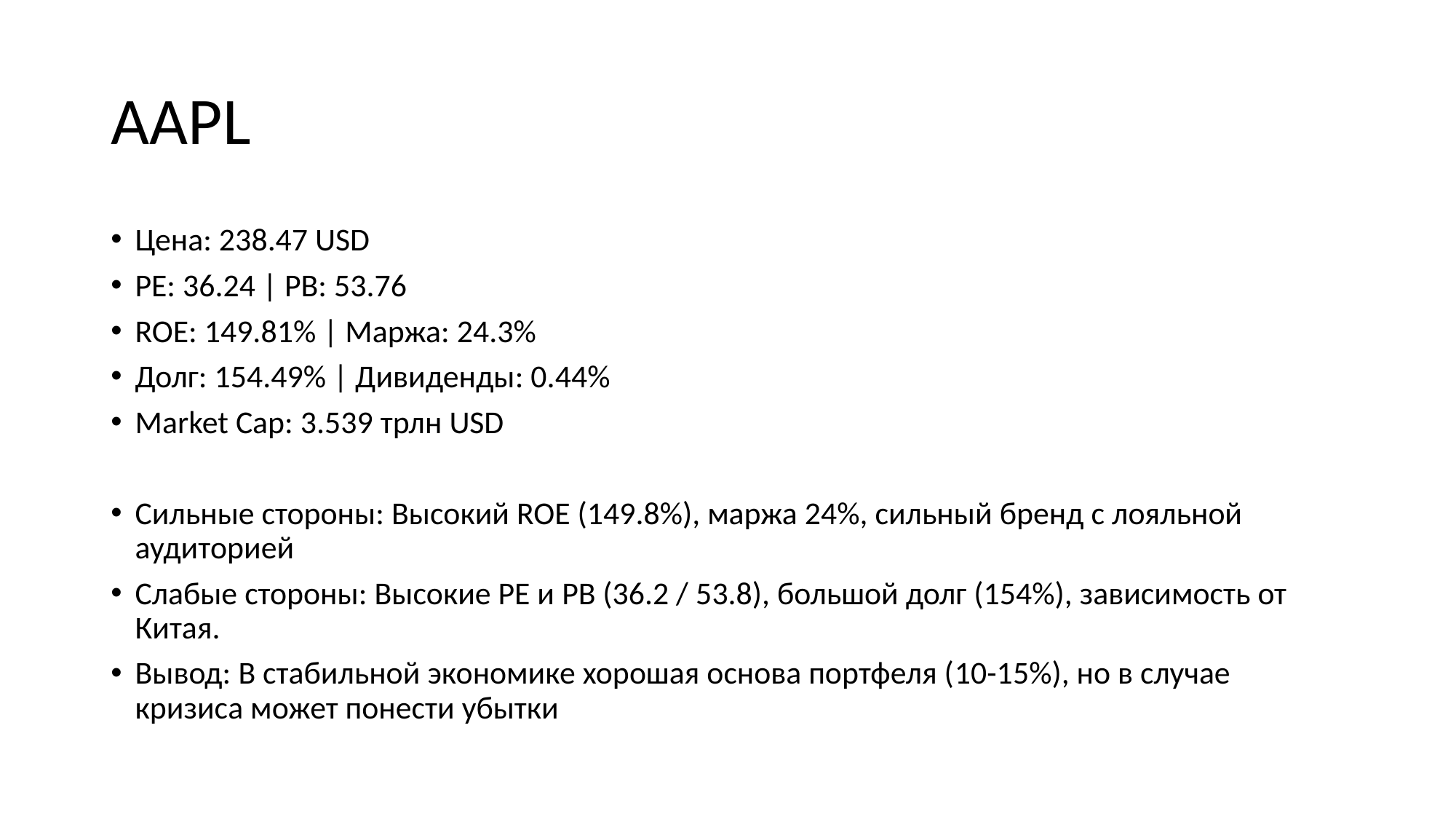

# AAPL
Цена: 238.47 USD
PE: 36.24 | PB: 53.76
ROE: 149.81% | Маржа: 24.3%
Долг: 154.49% | Дивиденды: 0.44%
Market Cap: 3.539 трлн USD

Сильные стороны: Высокий ROE (149.8%), маржа 24%, сильный бренд с лояльной аудиторией
Слабые стороны: Высокие PE и PB (36.2 / 53.8), большой долг (154%), зависимость от Китая.
Вывод: В стабильной экономике хорошая основа портфеля (10-15%), но в случае кризиса может понести убытки